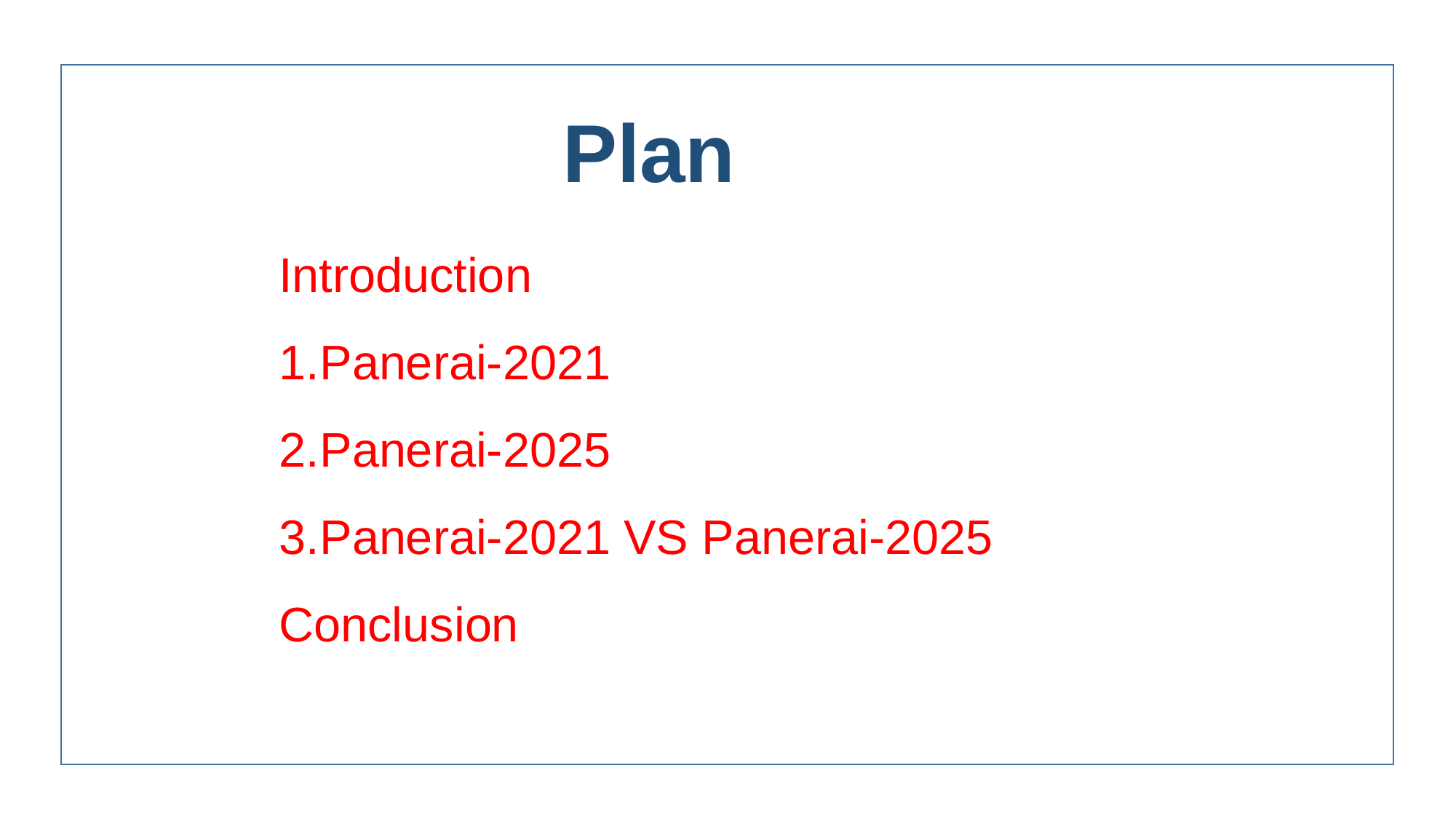

Plan
Introduction
Panerai-2021
Panerai-2025
Panerai-2021 VS Panerai-2025
Conclusion